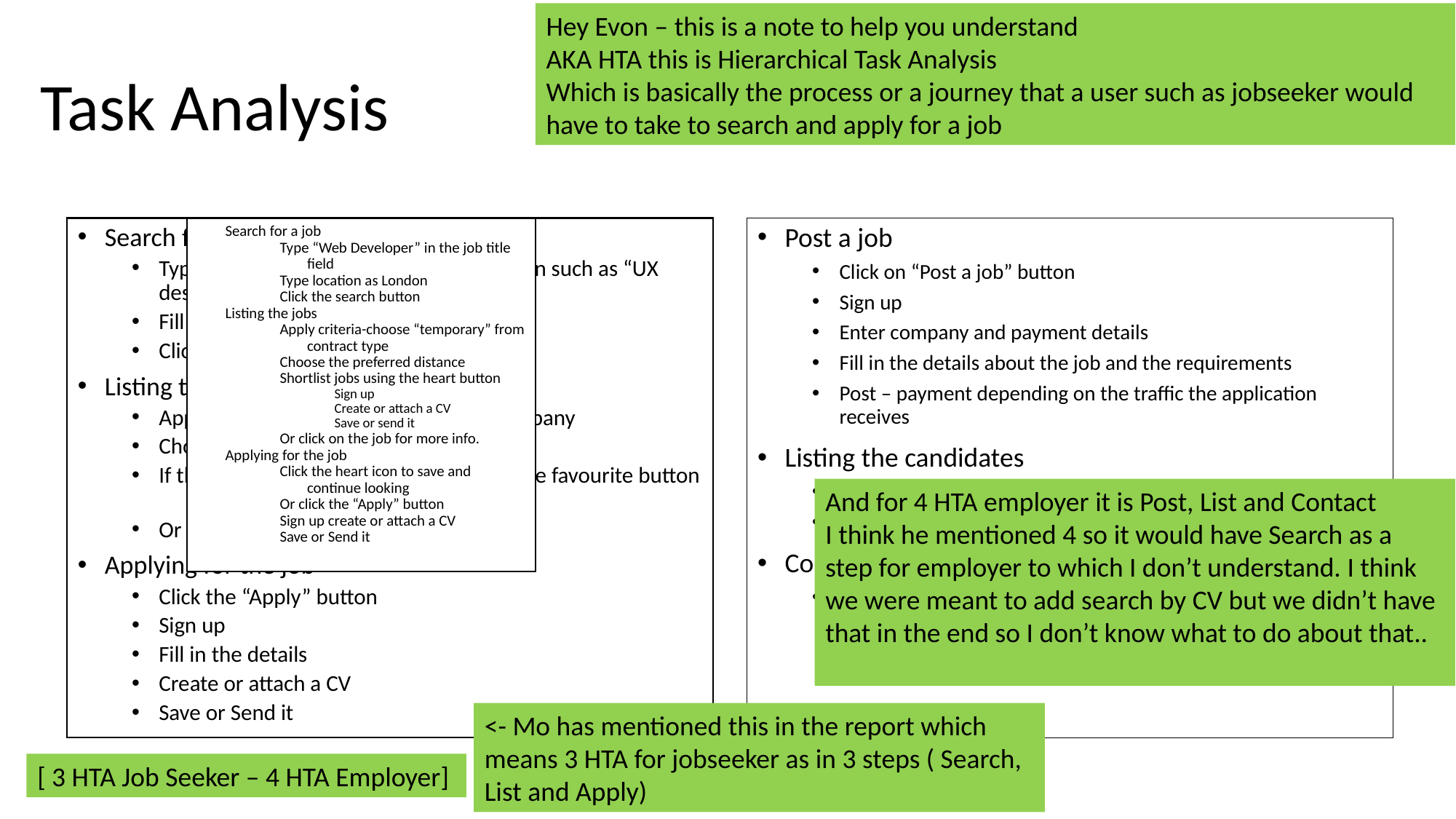

Hey Evon – this is a note to help you understand
AKA HTA this is Hierarchical Task Analysis
Which is basically the process or a journey that a user such as jobseeker would have to take to search and apply for a job
# Task Analysis
Search for a job
Type in a keyword in the “job title” section such as “UX designer”
Fill in the section for location
Click the search button
Listing the jobs
Apply extra criteria such as salary or company
Chose the preferred distance
If they chose to shortlist the jobs using the favourite button
Sign up
Or click on the job for more information
Applying for the job
Click the “Apply” button
Sign up
Fill in the details
Create or attach a CV
Save or Send it

Search for a job
Type “Web Developer” in the job title field
Type location as London
Click the search button
Listing the jobs
Apply criteria-choose “temporary” from contract type
Choose the preferred distance
Shortlist jobs using the heart button
Sign up
Create or attach a CV
Save or send it
Or click on the job for more info.
Applying for the job
Click the heart icon to save and continue looking
Or click the “Apply” button
Sign up create or attach a CV
Save or Send it
Post a job
Click on “Post a job” button
Sign up
Enter company and payment details
Fill in the details about the job and the requirements
Post – payment depending on the traffic the application receives
Listing the candidates
Review the job applications and CVs
Shortlist the employees
Contact the employees
Contact via email or phone

And for 4 HTA employer it is Post, List and Contact
I think he mentioned 4 so it would have Search as a step for employer to which I don’t understand. I think we were meant to add search by CV but we didn’t have that in the end so I don’t know what to do about that..

<- Mo has mentioned this in the report which means 3 HTA for jobseeker as in 3 steps ( Search, List and Apply)
[ 3 HTA Job Seeker – 4 HTA Employer]